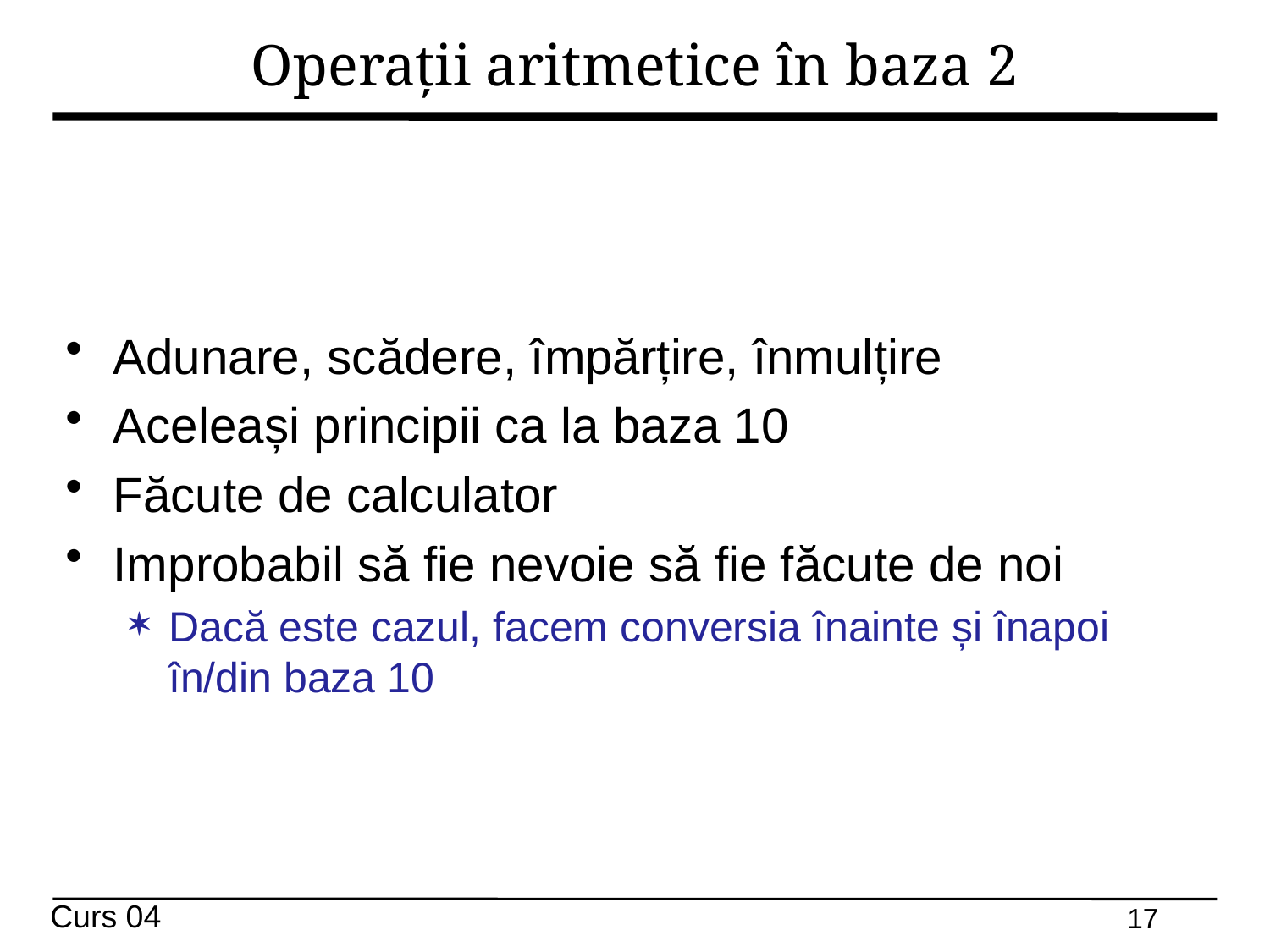

# Operații aritmetice în baza 2
Adunare, scădere, împărțire, înmulțire
Aceleași principii ca la baza 10
Făcute de calculator
Improbabil să fie nevoie să fie făcute de noi
Dacă este cazul, facem conversia înainte și înapoi în/din baza 10